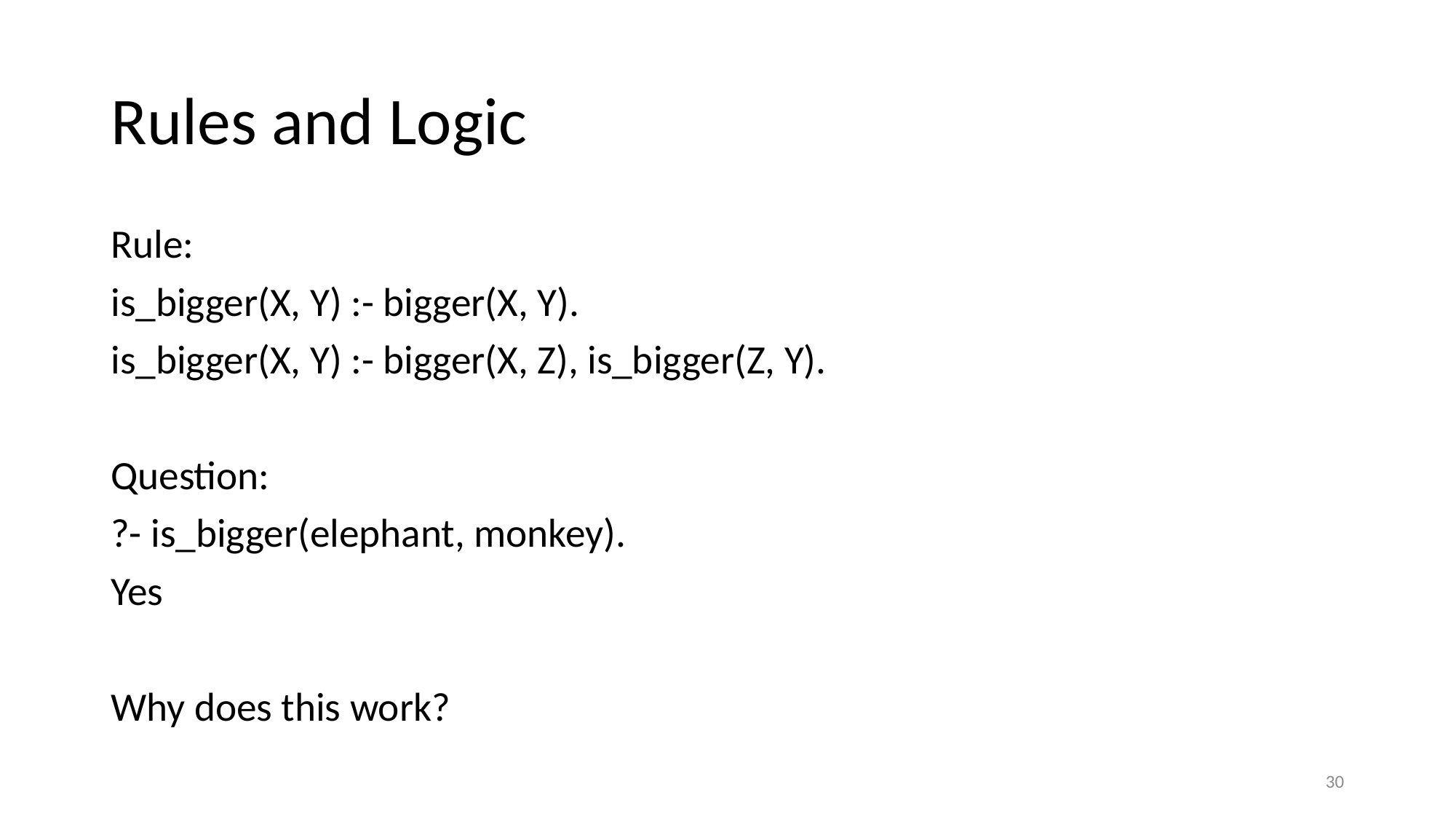

# Rules and Logic
Rule:
is_bigger(X, Y) :- bigger(X, Y).
is_bigger(X, Y) :- bigger(X, Z), is_bigger(Z, Y).

Question:
?- is_bigger(elephant, monkey).
Yes

Why does this work?
30